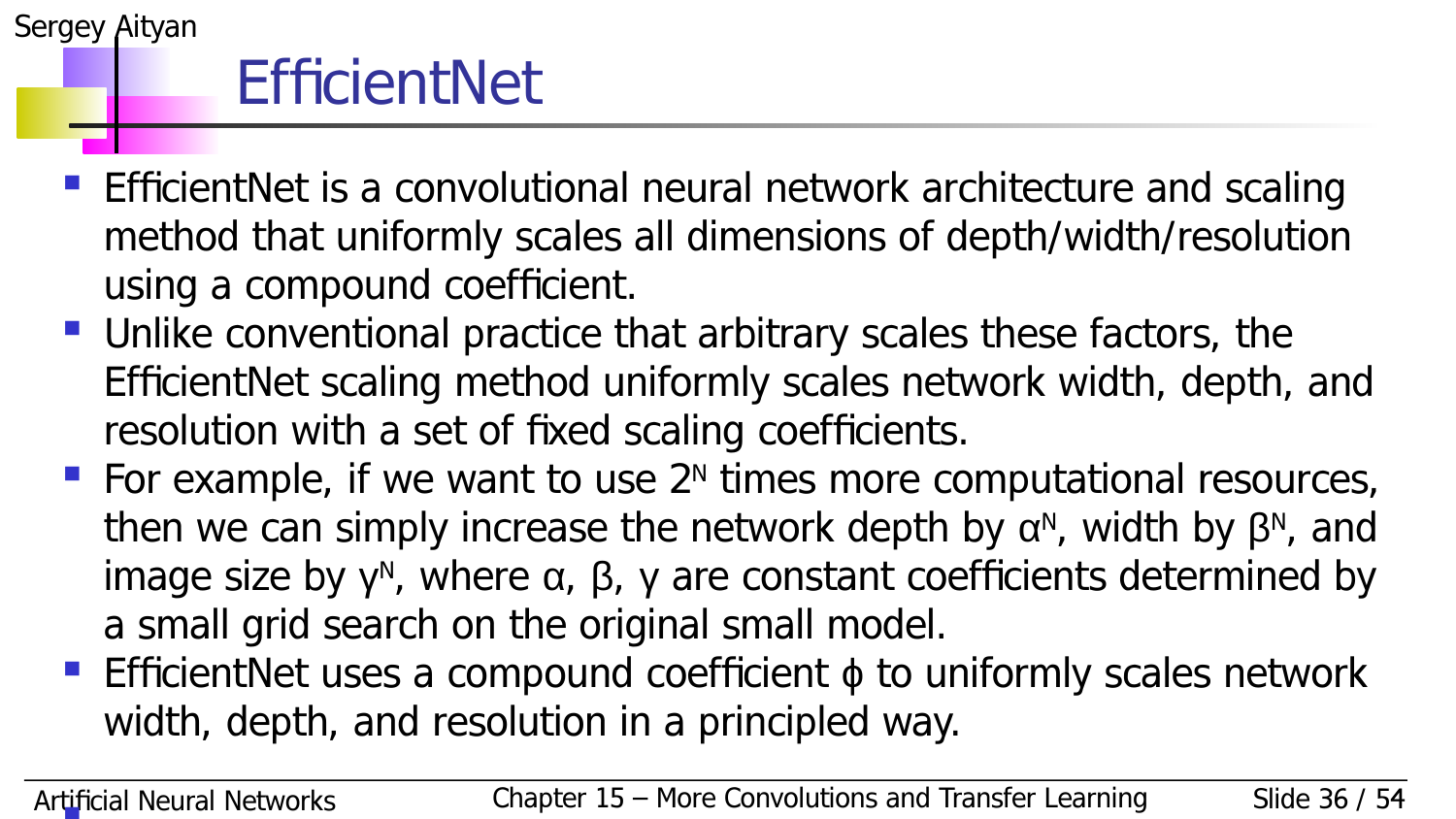

# EfficientNet
EfficientNet is a convolutional neural network architecture and scaling method that uniformly scales all dimensions of depth/width/resolution using a compound coefficient.
Unlike conventional practice that arbitrary scales these factors, the EfficientNet scaling method uniformly scales network width, depth, and resolution with a set of fixed scaling coefficients.
For example, if we want to use 2N times more computational resources, then we can simply increase the network depth by αN, width by βN, and image size by γN, where α, β, γ are constant coefficients determined by a small grid search on the original small model.
EfficientNet uses a compound coefficient ϕ to uniformly scales network width, depth, and resolution in a principled way.

.